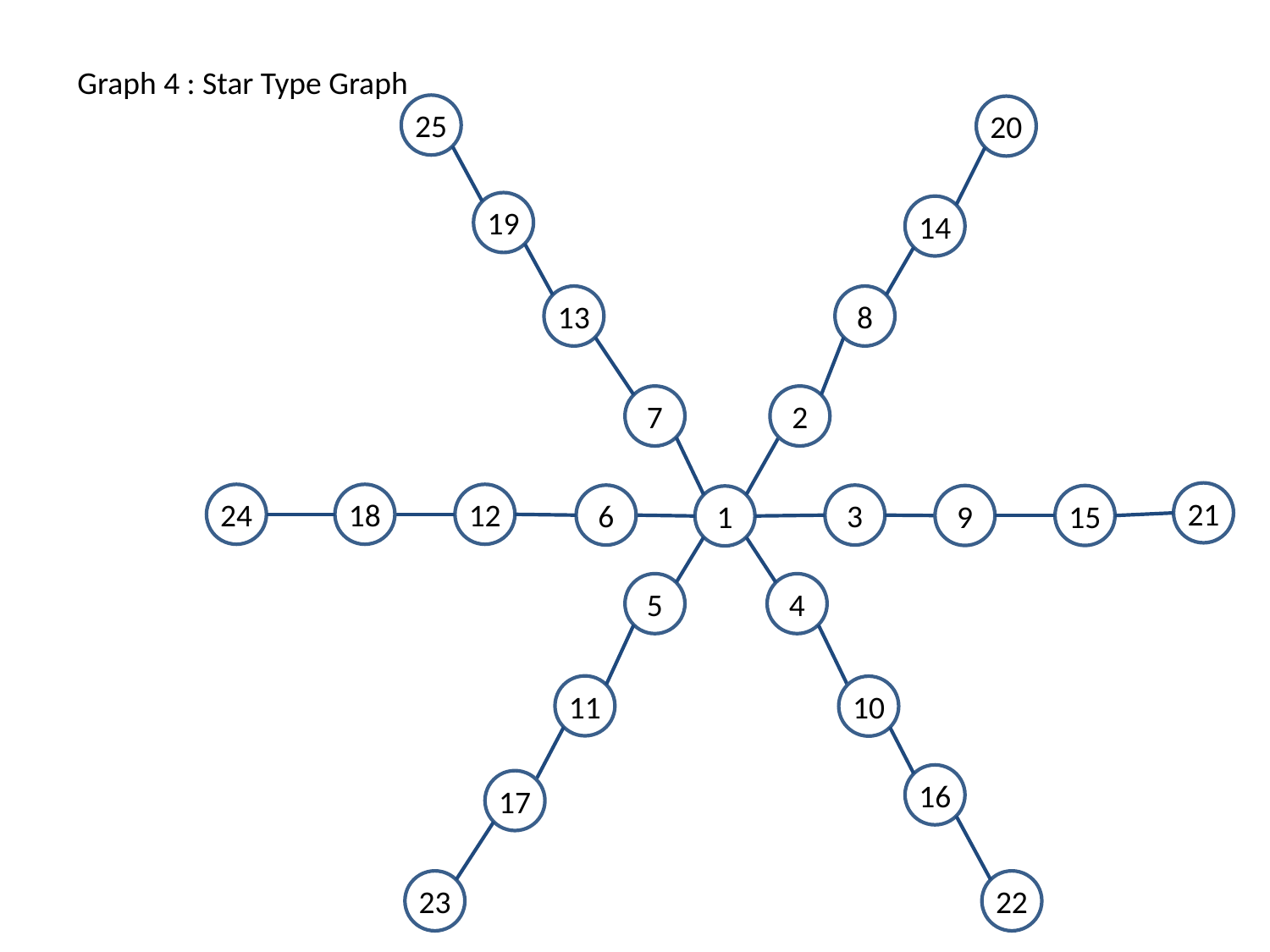

Graph 4 : Star Type Graph
25
20
19
14
13
8
7
2
21
24
18
12
6
3
9
15
1
5
4
11
10
16
17
23
22